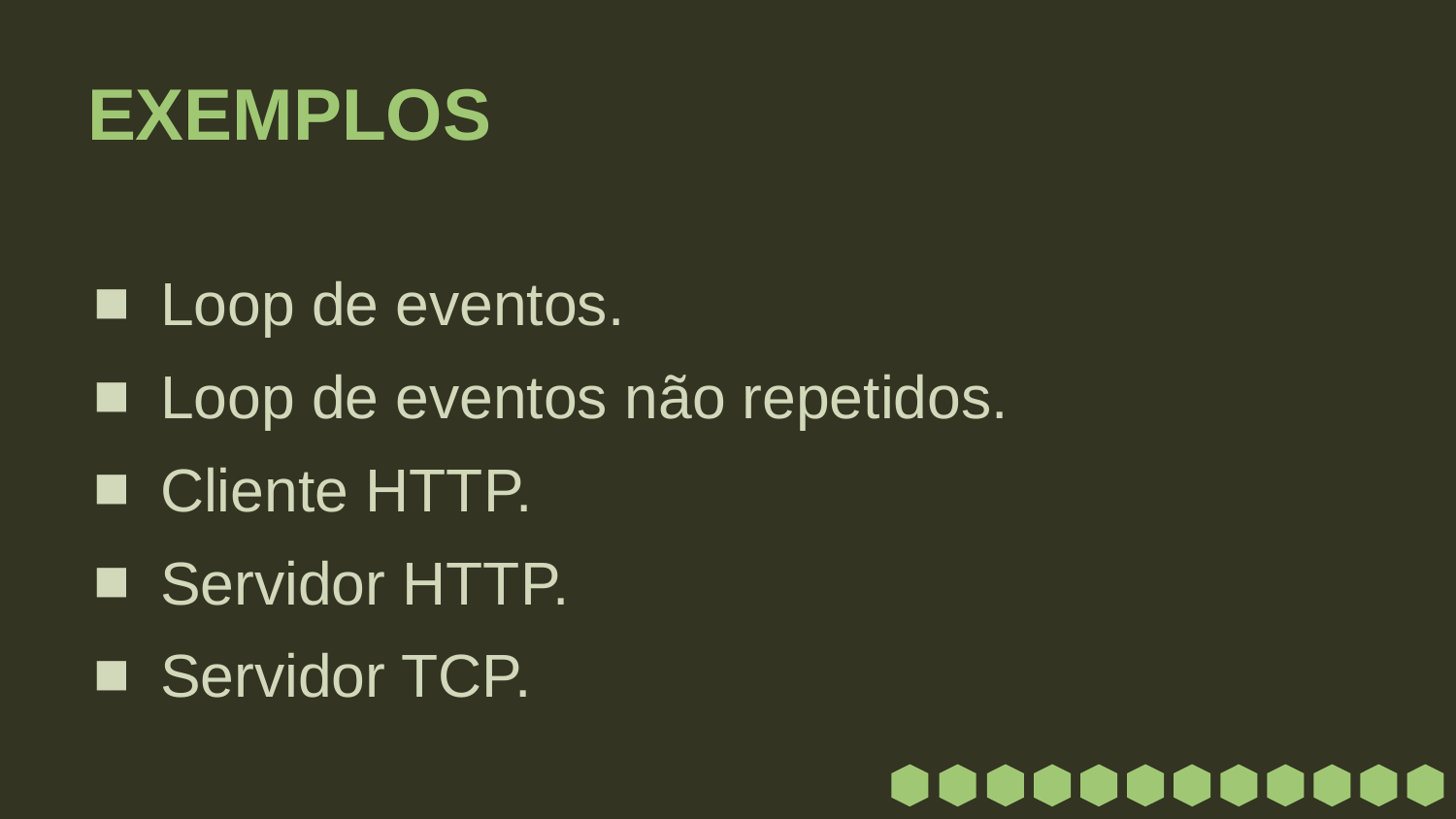

# EXEMPLOS
Loop de eventos.
Loop de eventos não repetidos.
Cliente HTTP.
Servidor HTTP.
Servidor TCP.